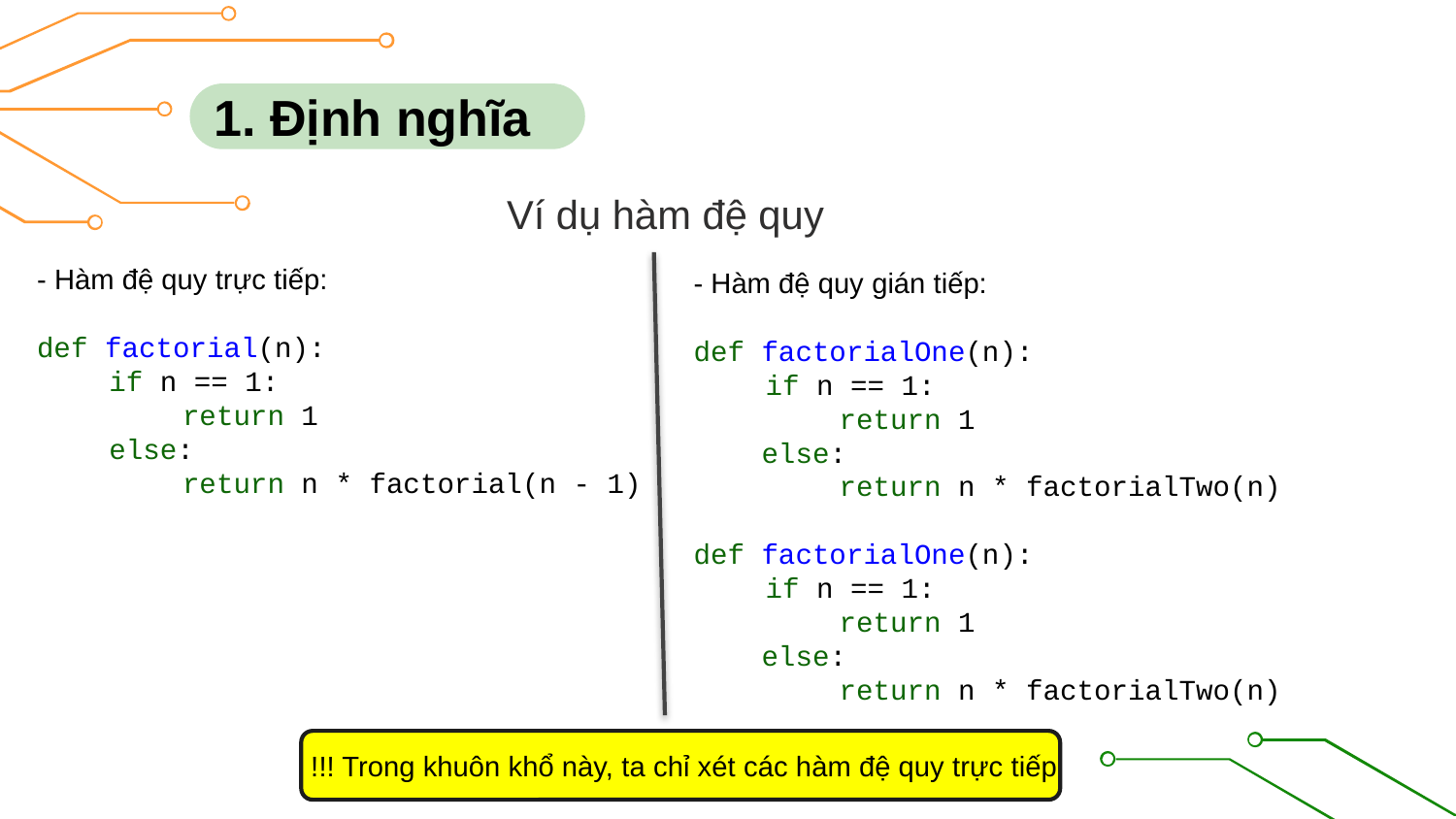

1. Định nghĩa
Ví dụ hàm đệ quy
- Hàm đệ quy trực tiếp:

def factorial(n):
         if n == 1:
	return 1
         else:
	return n * factorial(n - 1)
- Hàm đệ quy gián tiếp:

def factorialOne(n):
         if n == 1:
	return 1
    else:
	return n * factorialTwo(n)

def factorialOne(n):
         if n == 1:
	return 1
    else:
	return n * factorialTwo(n)

!!! Trong khuôn khổ này, ta chỉ xét các hàm đệ quy trực tiếp